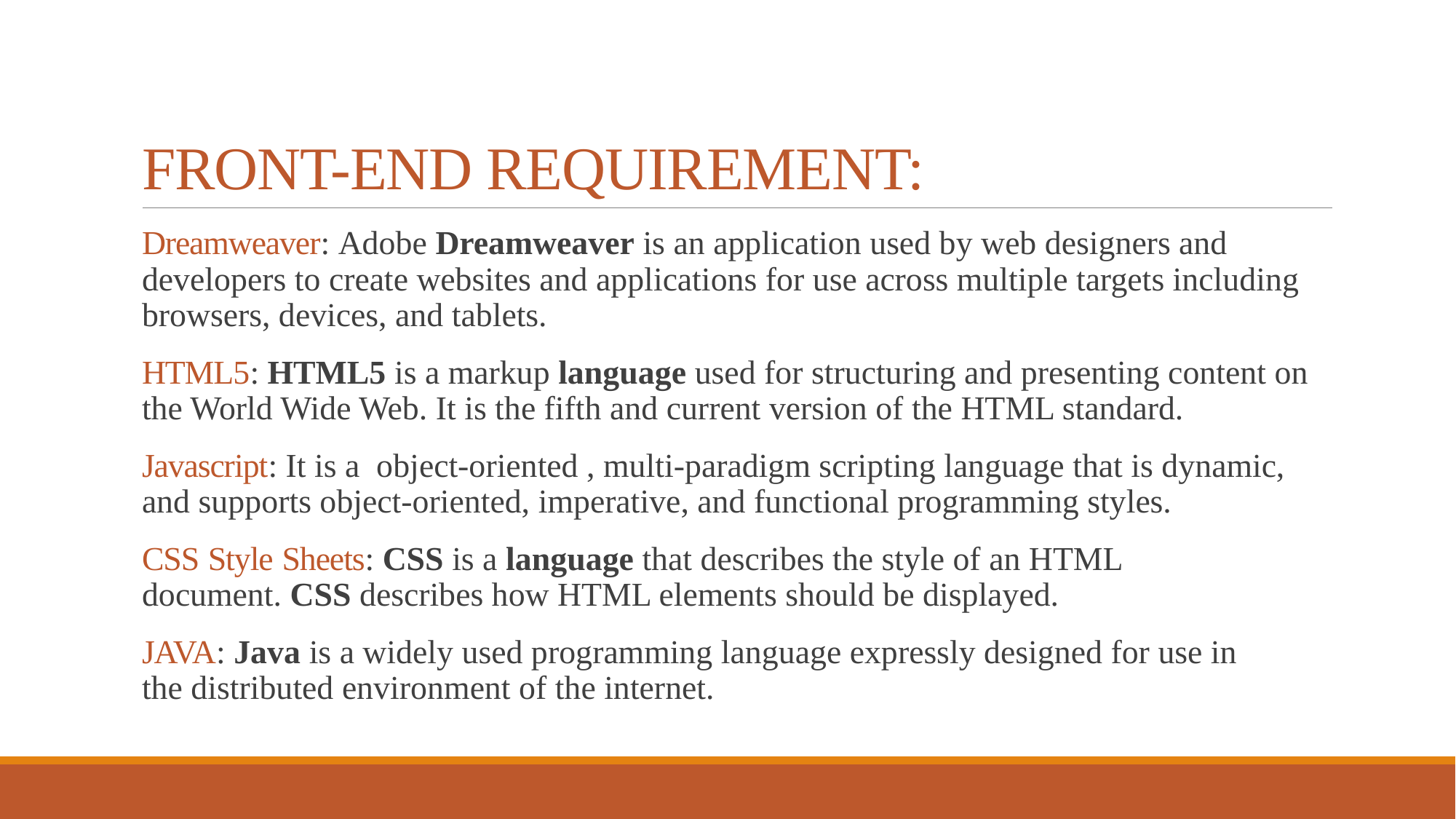

# FRONT-END REQUIREMENT:
Dreamweaver: Adobe Dreamweaver is an application used by web designers and developers to create websites and applications for use across multiple targets including browsers, devices, and tablets.
HTML5: HTML5 is a markup language used for structuring and presenting content on the World Wide Web. It is the fifth and current version of the HTML standard.
Javascript: It is a  object-oriented , multi-paradigm scripting language that is dynamic, and supports object-oriented, imperative, and functional programming styles.
CSS Style Sheets: CSS is a language that describes the style of an HTML document. CSS describes how HTML elements should be displayed.
JAVA: Java is a widely used programming language expressly designed for use in the distributed environment of the internet.